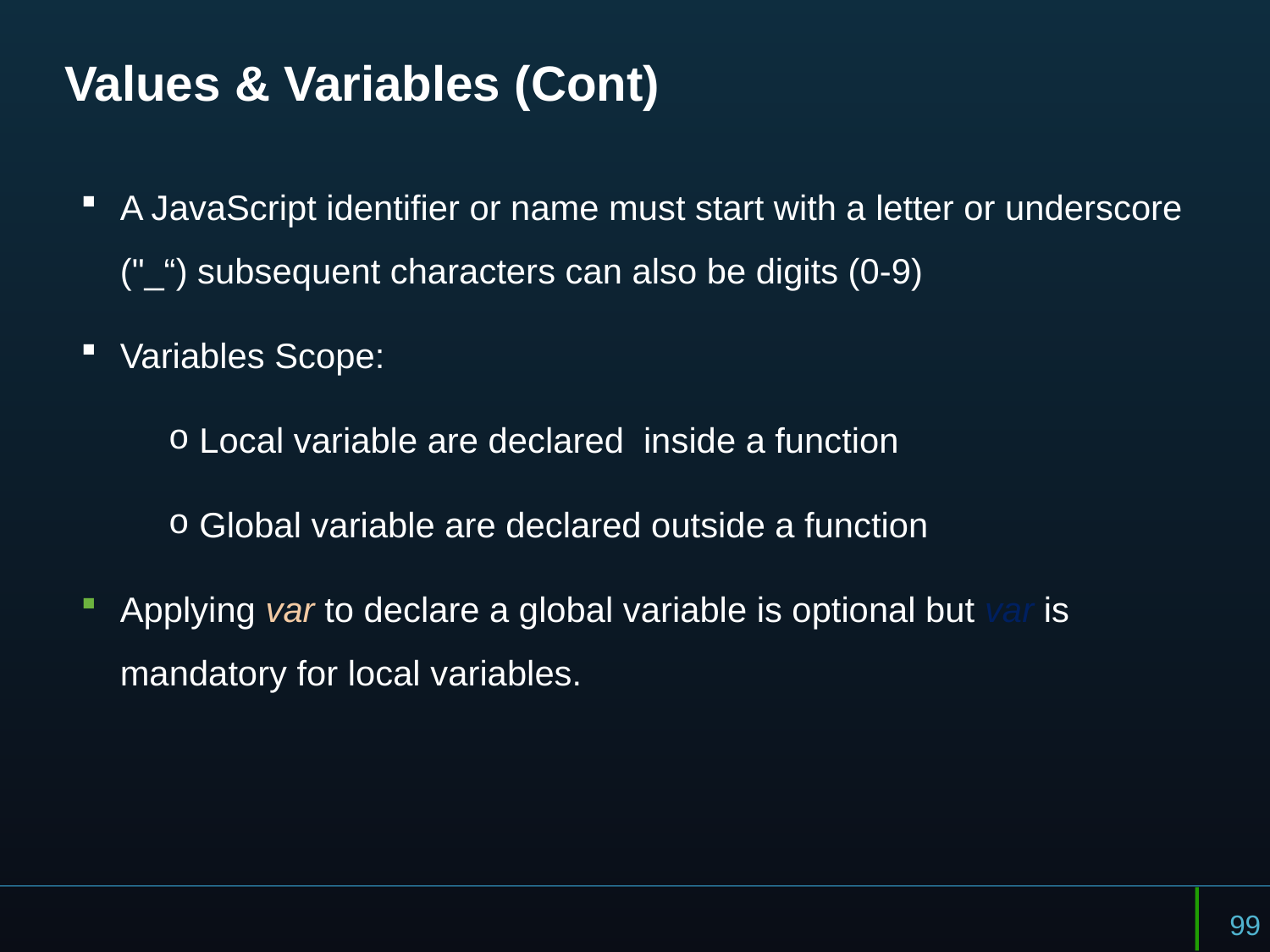

# Values & Variables (Cont)
A JavaScript identifier or name must start with a letter or underscore ("_“) subsequent characters can also be digits (0-9)
Variables Scope:
 Local variable are declared  inside a function
 Global variable are declared outside a function
Applying var to declare a global variable is optional but var is mandatory for local variables.

99